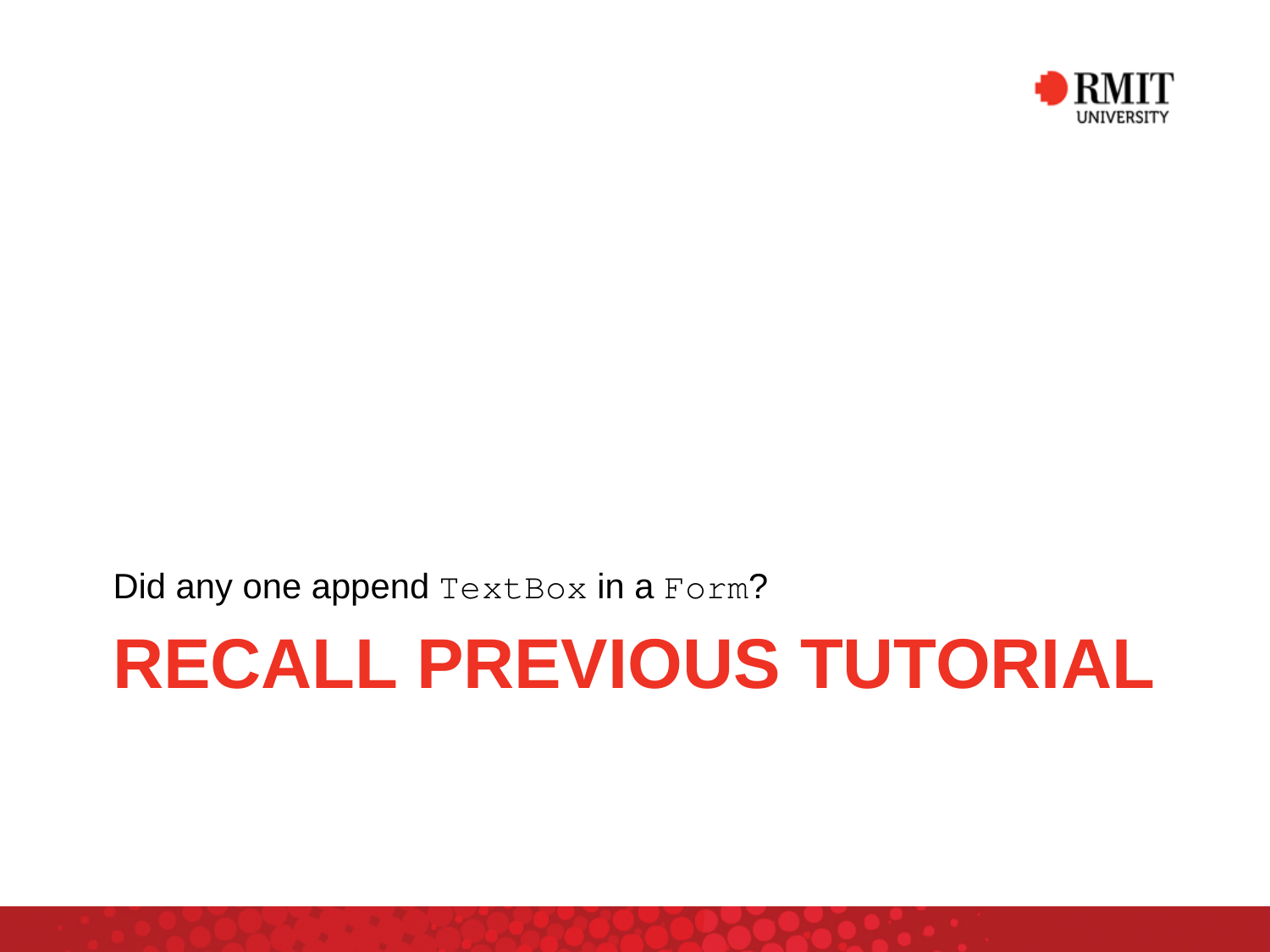

Did any one append TextBox in a Form?
# Recall previous tutorial